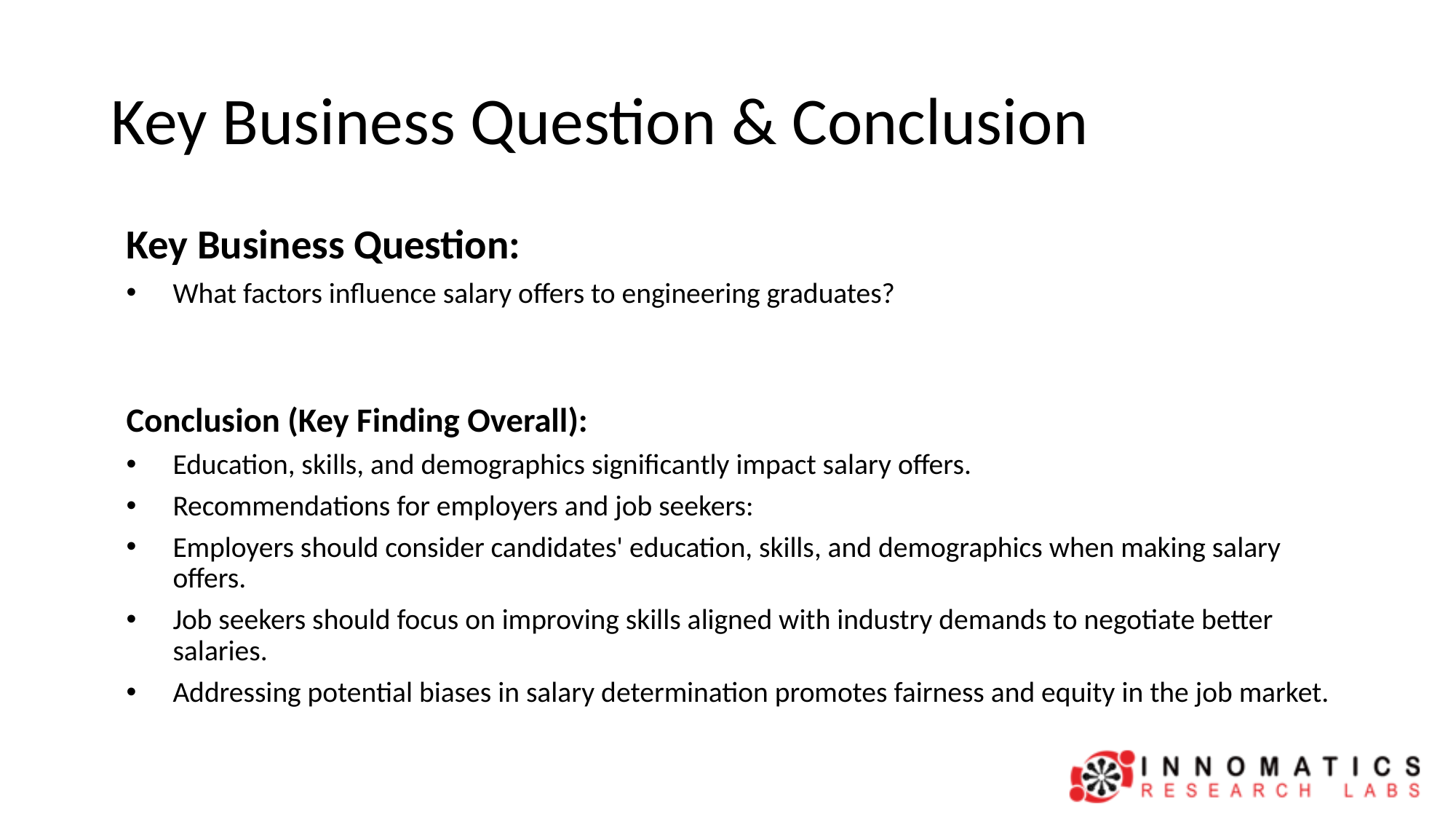

# Key Business Question & Conclusion
Key Business Question:
What factors influence salary offers to engineering graduates?

Conclusion (Key Finding Overall):
Education, skills, and demographics significantly impact salary offers.
Recommendations for employers and job seekers:
Employers should consider candidates' education, skills, and demographics when making salary offers.
Job seekers should focus on improving skills aligned with industry demands to negotiate better salaries.
Addressing potential biases in salary determination promotes fairness and equity in the job market.